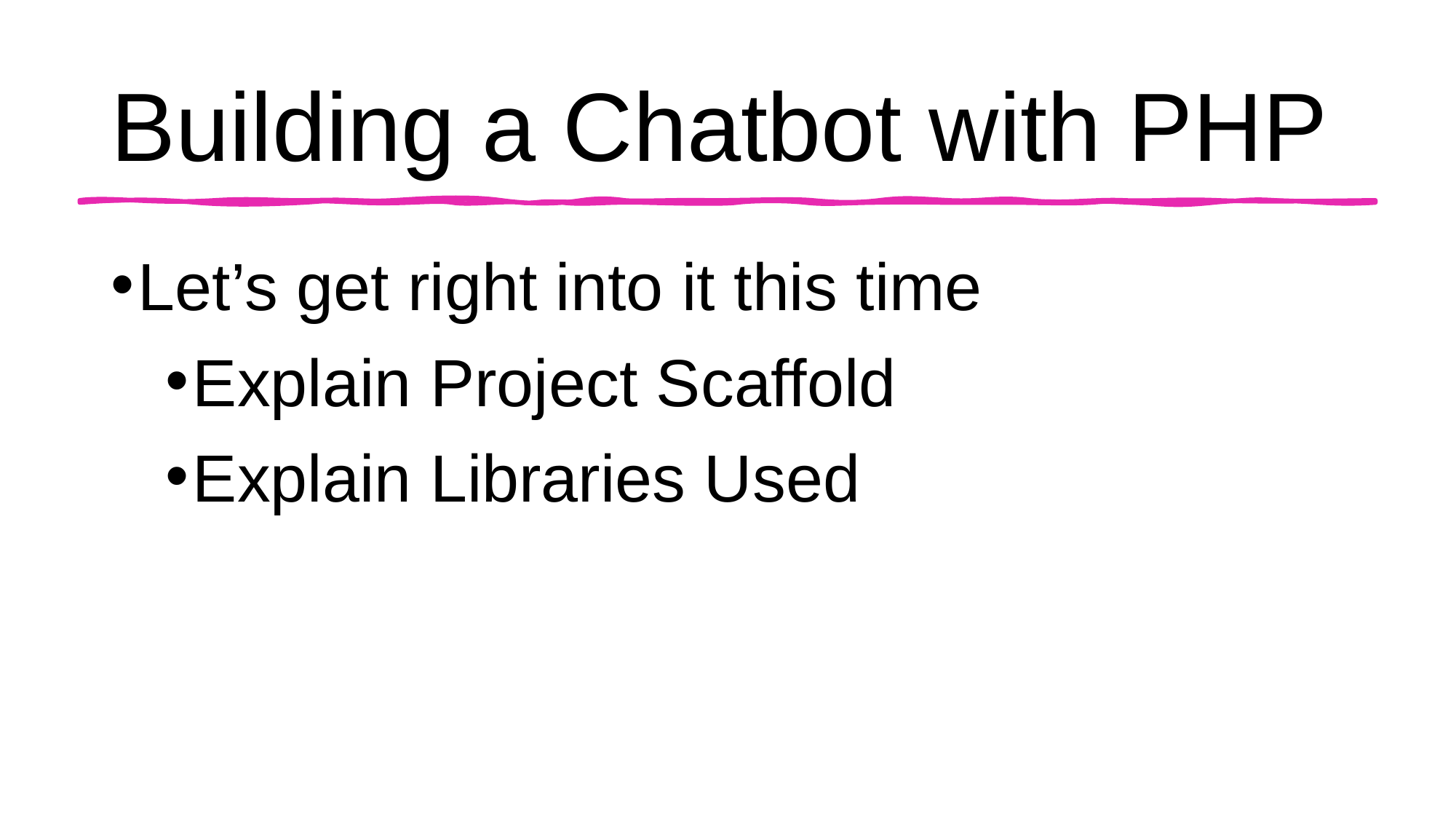

# Building a Chatbot with PHP

Let’s get right into it this time
Explain Project Scaffold
Explain Libraries Used